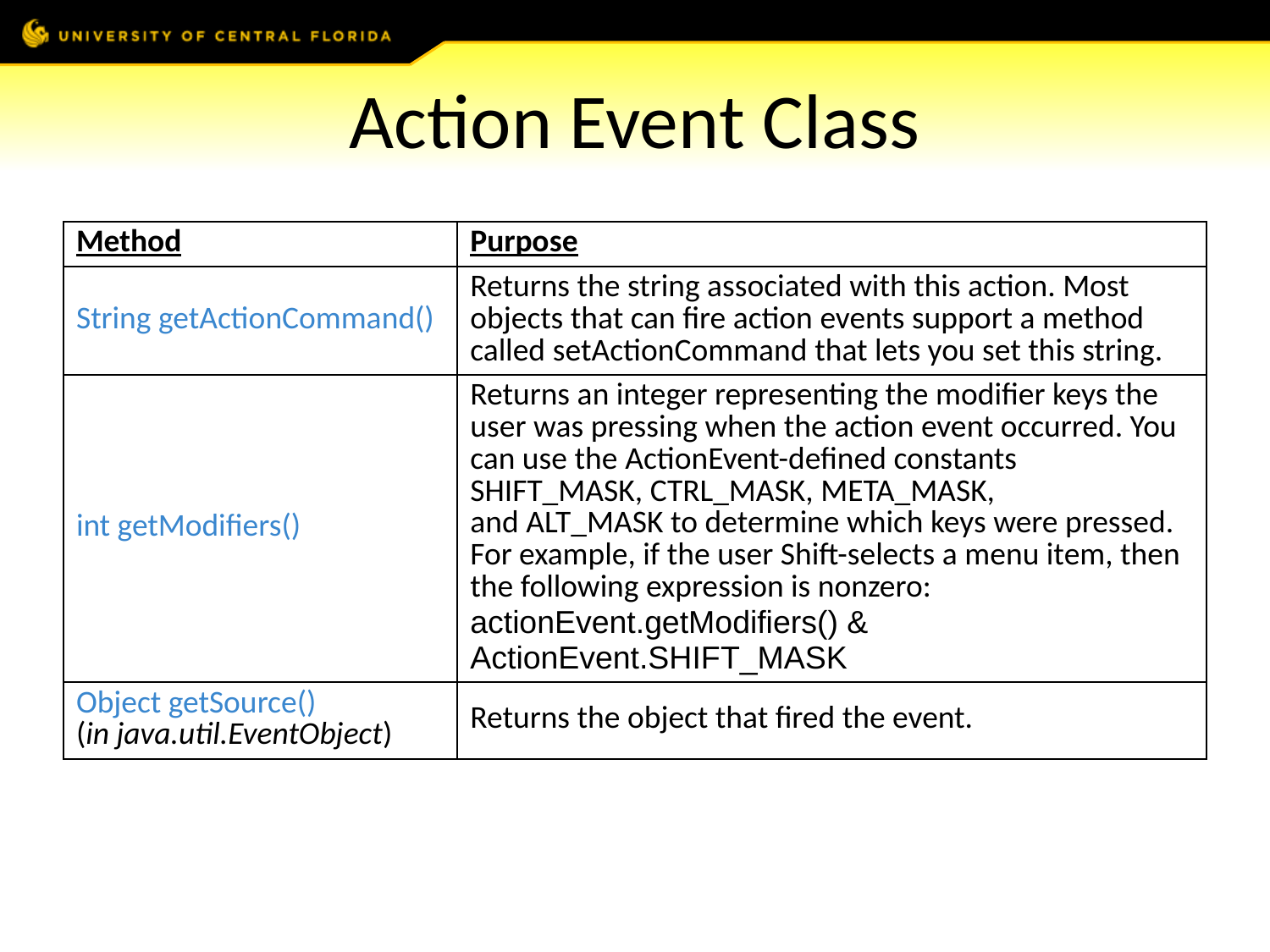

# Action Event Class
| Method | Purpose |
| --- | --- |
| String getActionCommand() | Returns the string associated with this action. Most objects that can fire action events support a method called setActionCommand that lets you set this string. |
| int getModifiers() | Returns an integer representing the modifier keys the user was pressing when the action event occurred. You can use the ActionEvent-defined constants SHIFT\_MASK, CTRL\_MASK, META\_MASK, and ALT\_MASK to determine which keys were pressed. For example, if the user Shift-selects a menu item, then the following expression is nonzero: actionEvent.getModifiers() & ActionEvent.SHIFT\_MASK |
| Object getSource() (in java.util.EventObject) | Returns the object that fired the event. |